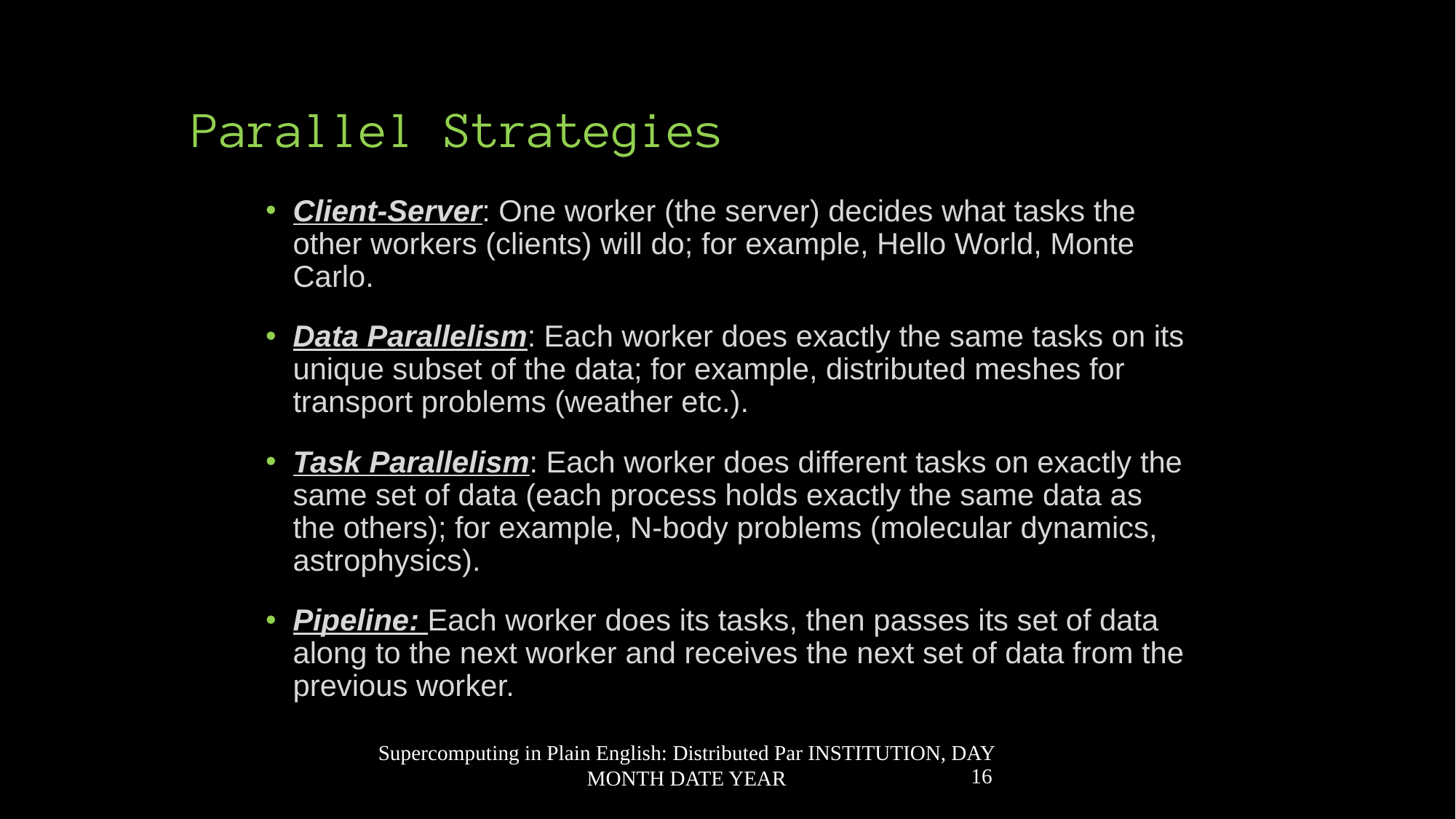

# Parallel Strategies
Client-Server: One worker (the server) decides what tasks the other workers (clients) will do; for example, Hello World, Monte Carlo.
Data Parallelism: Each worker does exactly the same tasks on its unique subset of the data; for example, distributed meshes for transport problems (weather etc.).
Task Parallelism: Each worker does different tasks on exactly the same set of data (each process holds exactly the same data as the others); for example, N-body problems (molecular dynamics, astrophysics).
Pipeline: Each worker does its tasks, then passes its set of data along to the next worker and receives the next set of data from the previous worker.
Supercomputing in Plain English: Distributed Par INSTITUTION, DAY MONTH DATE YEAR
16